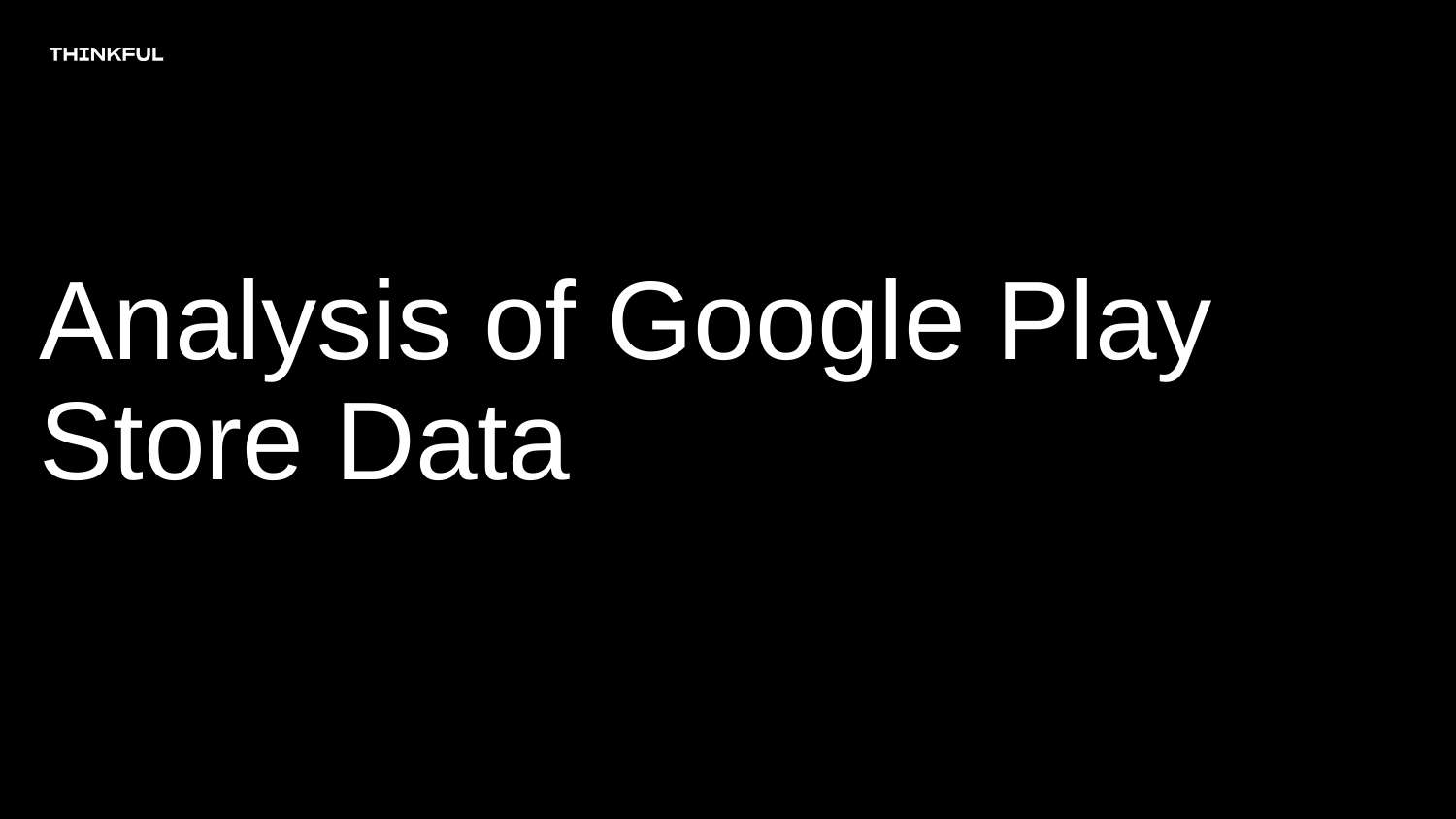

# Analysis of Google Play Store Data